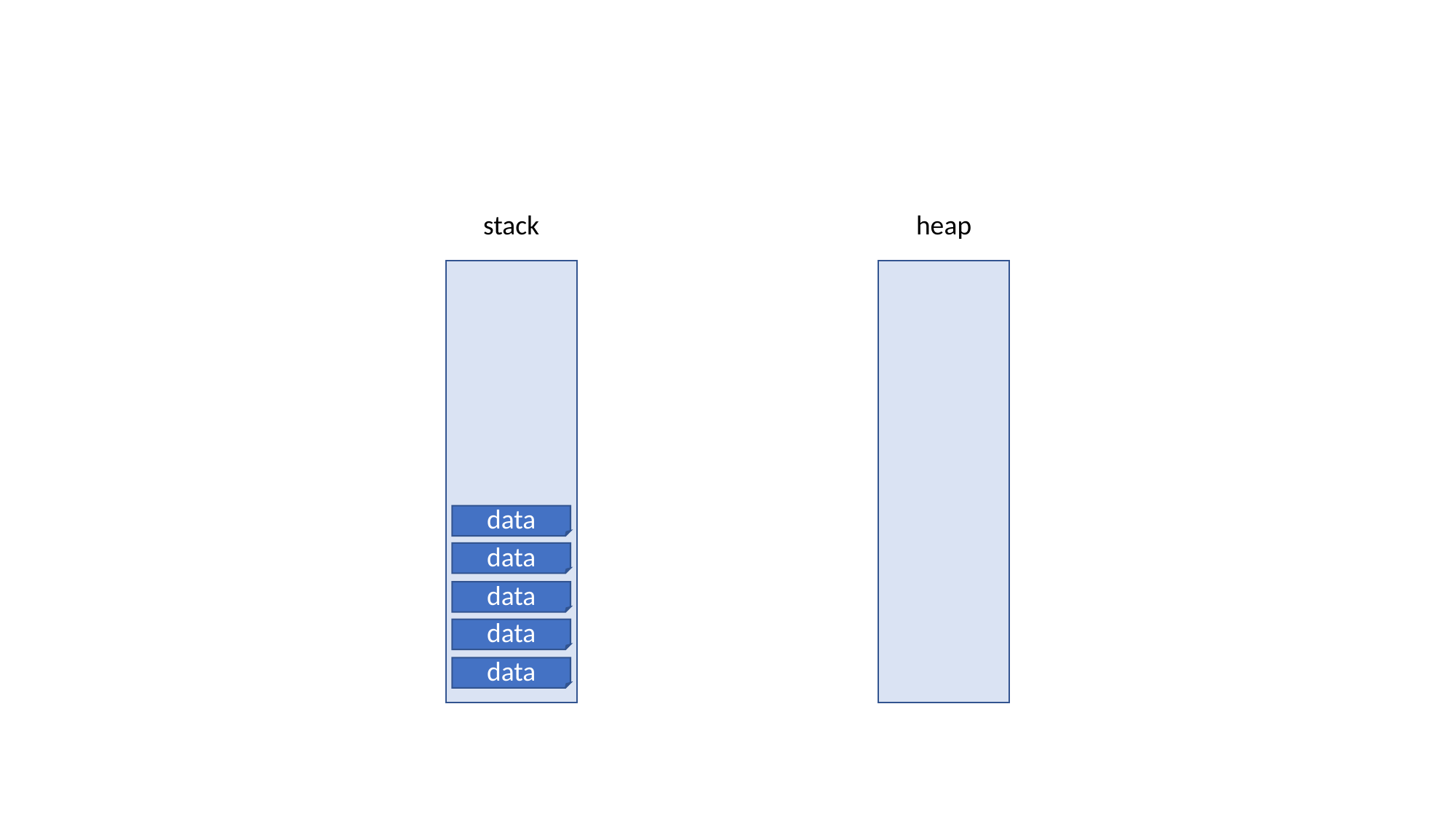

stack
heap

data
data
data
data
data